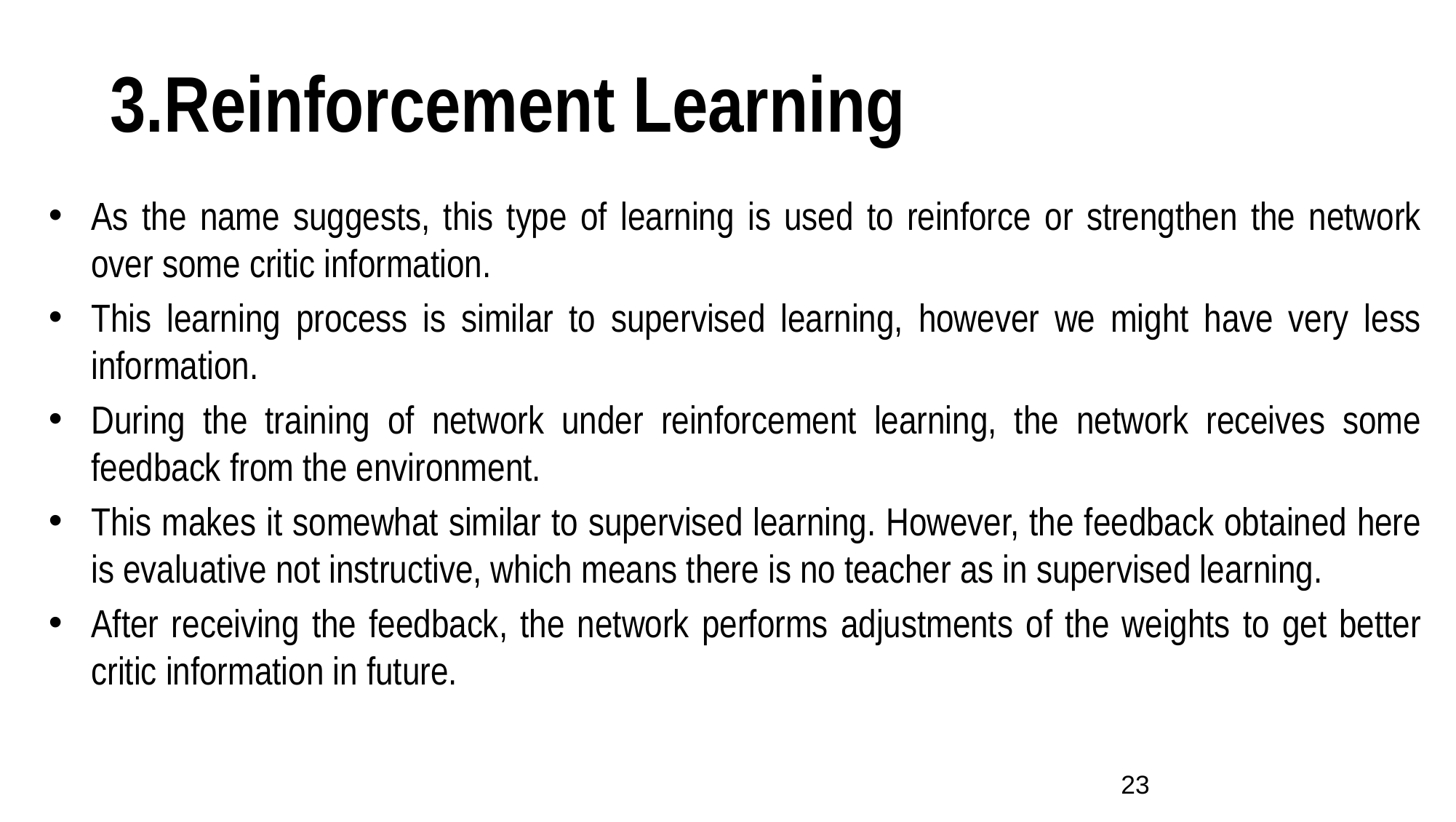

# 3.Reinforcement Learning
As the name suggests, this type of learning is used to reinforce or strengthen the network over some critic information.
This learning process is similar to supervised learning, however we might have very less information.
During the training of network under reinforcement learning, the network receives some feedback from the environment.
This makes it somewhat similar to supervised learning. However, the feedback obtained here is evaluative not instructive, which means there is no teacher as in supervised learning.
After receiving the feedback, the network performs adjustments of the weights to get better critic information in future.
23